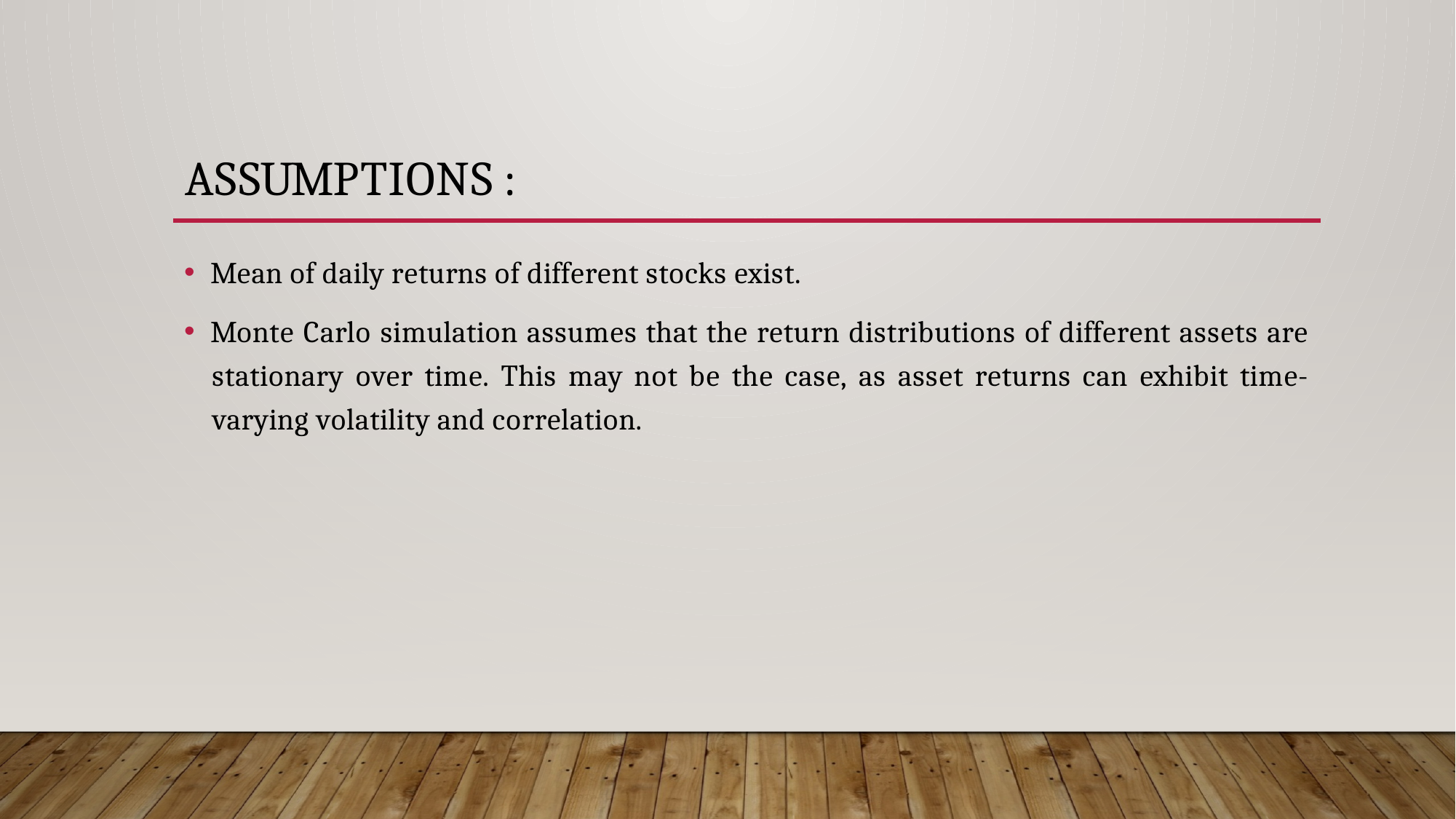

# Assumptions :
Mean of daily returns of different stocks exist.
Monte Carlo simulation assumes that the return distributions of different assets are stationary over time. This may not be the case, as asset returns can exhibit time-varying volatility and correlation.